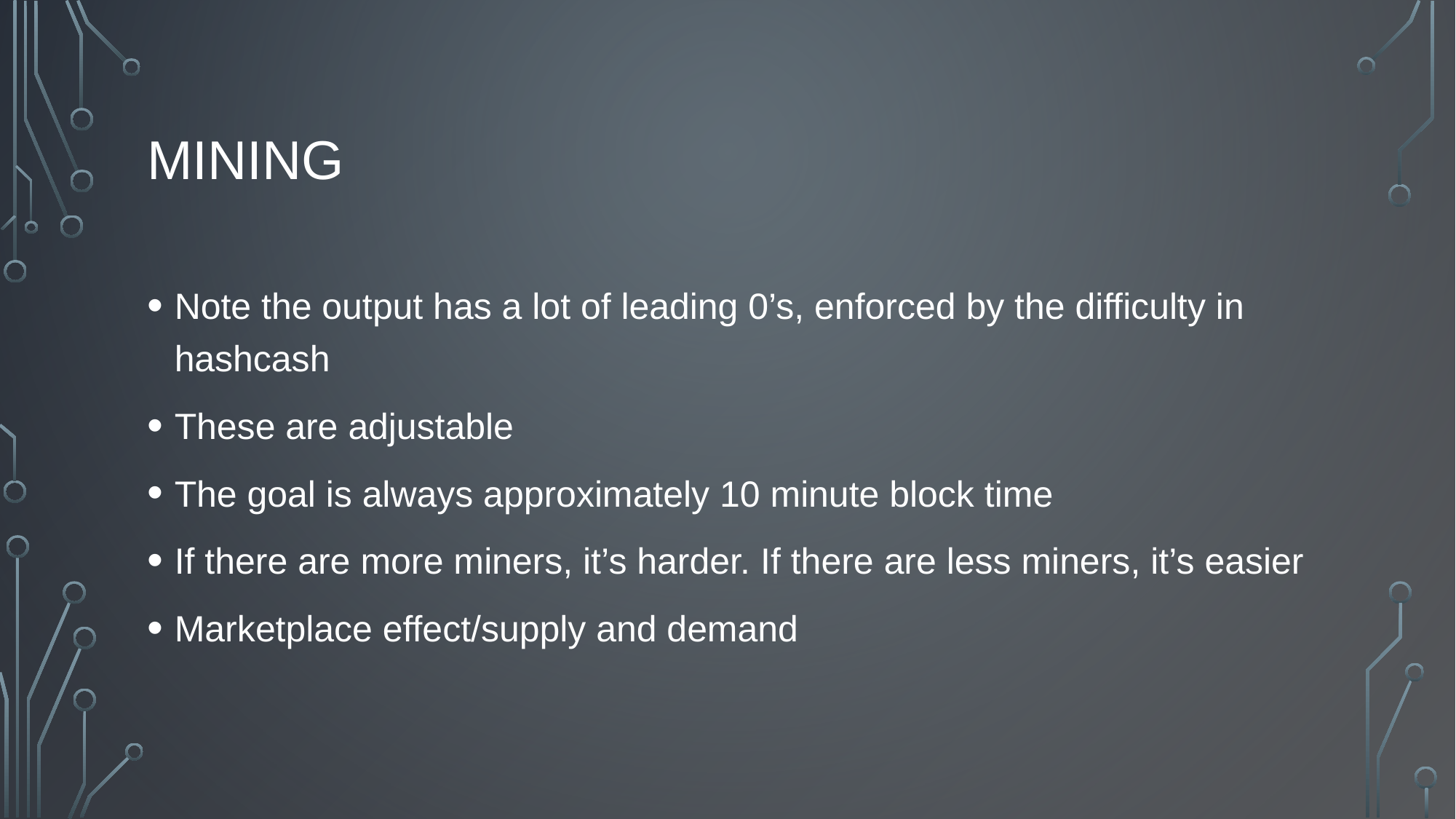

# Mining
Note the output has a lot of leading 0’s, enforced by the difficulty in hashcash
These are adjustable
The goal is always approximately 10 minute block time
If there are more miners, it’s harder. If there are less miners, it’s easier
Marketplace effect/supply and demand